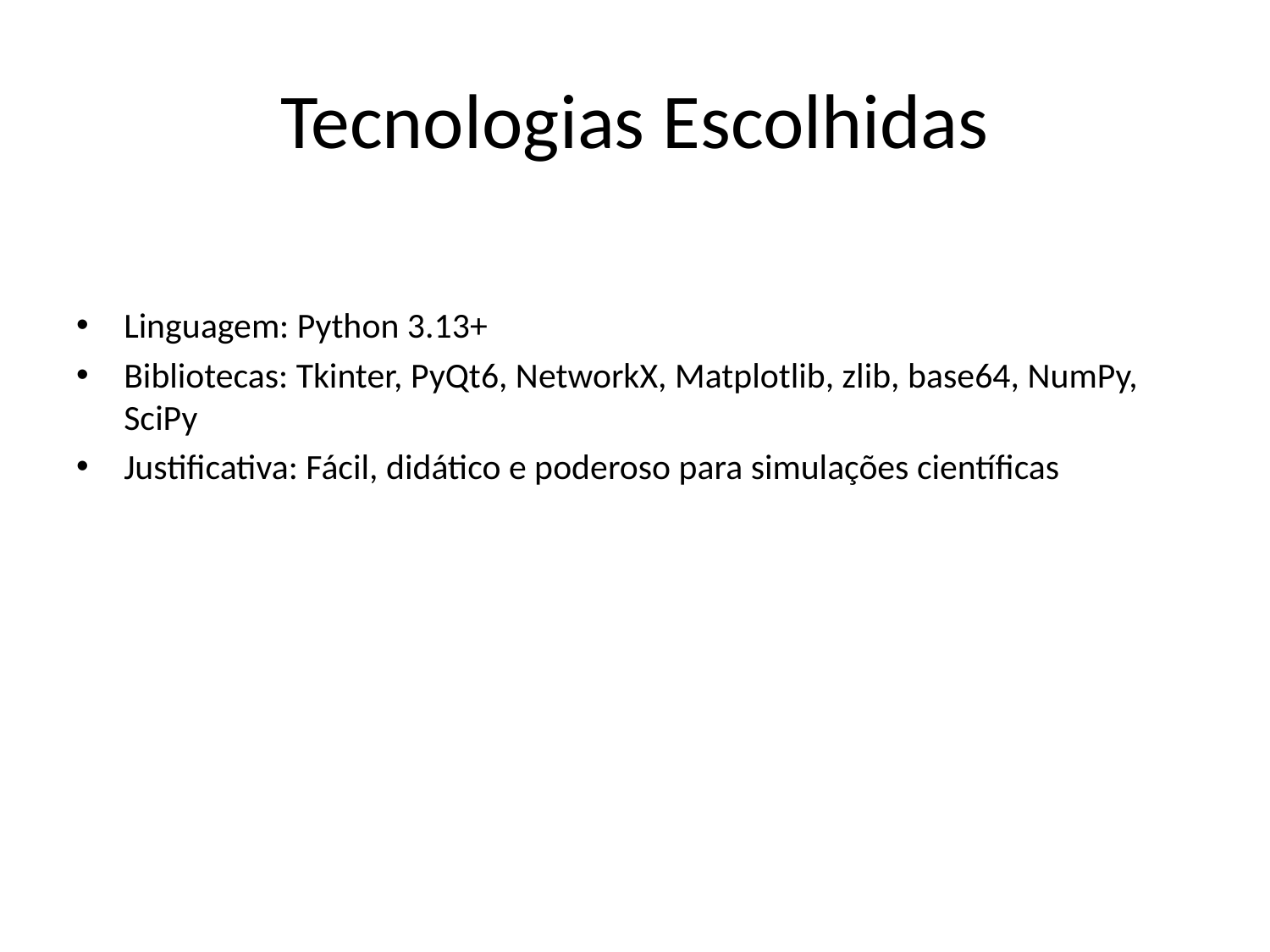

# Tecnologias Escolhidas

Linguagem: Python 3.13+
Bibliotecas: Tkinter, PyQt6, NetworkX, Matplotlib, zlib, base64, NumPy, SciPy
Justificativa: Fácil, didático e poderoso para simulações científicas